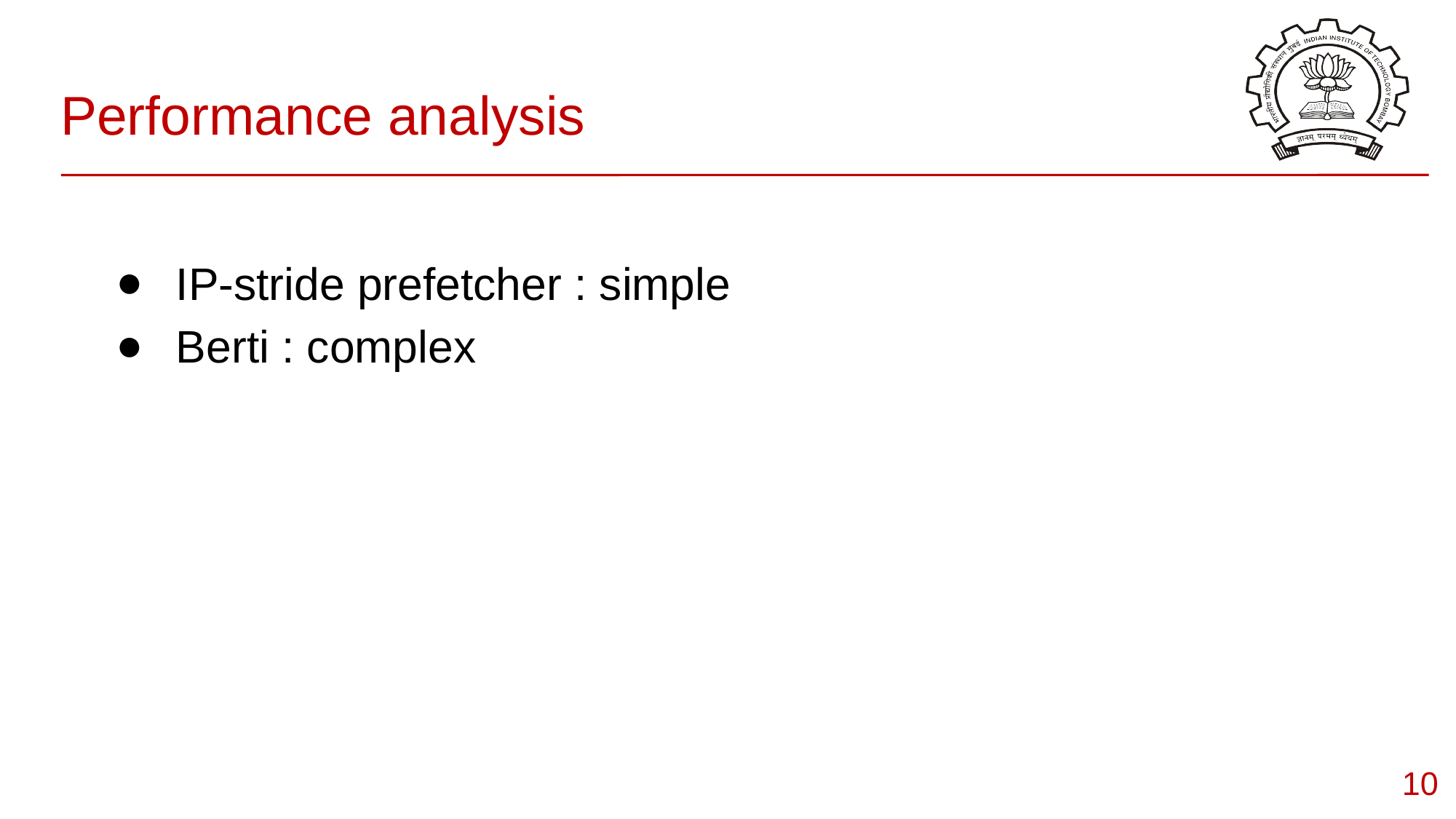

# Performance analysis
IP-stride prefetcher : simple
Berti : complex
10